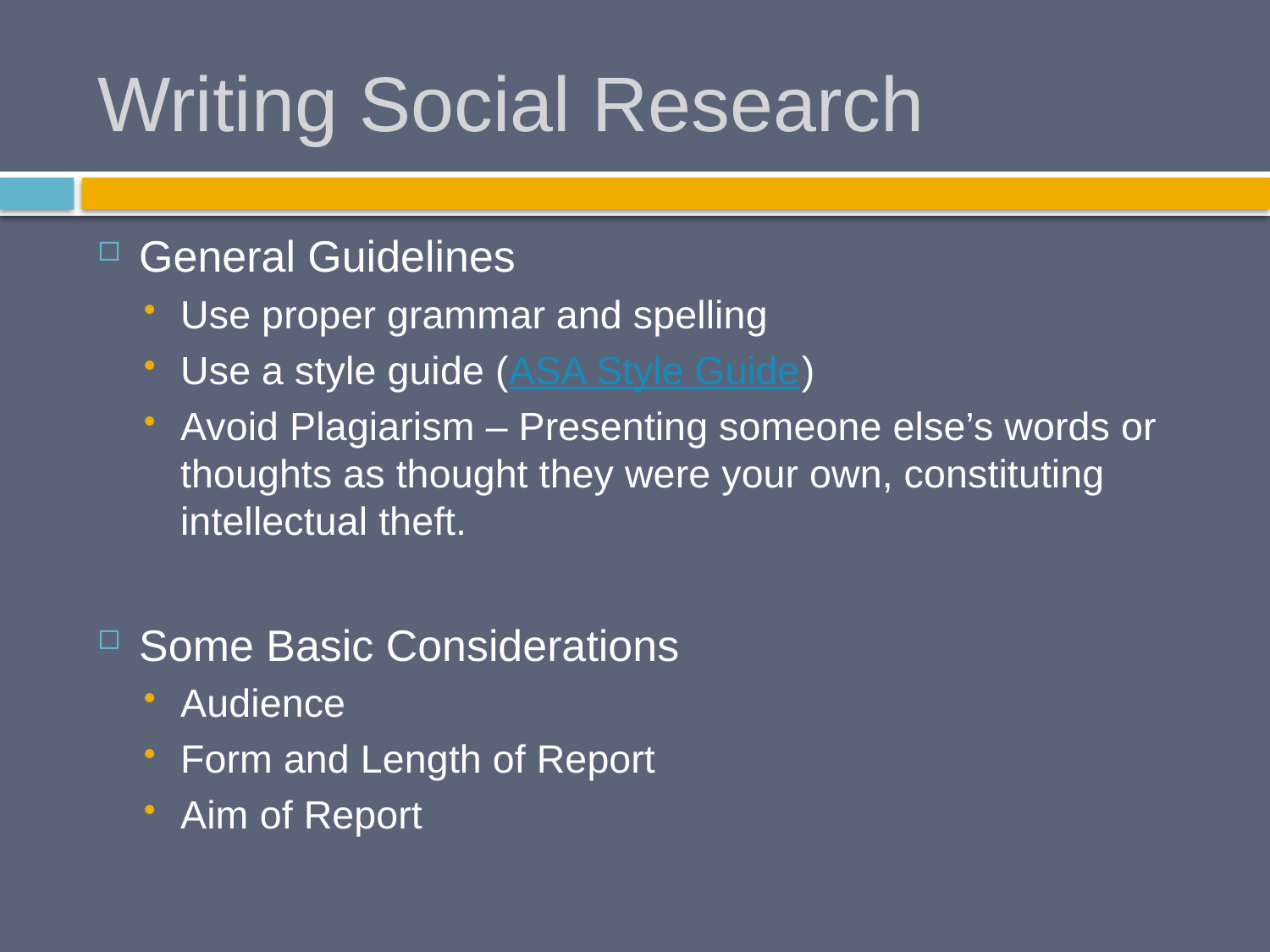

# Writing Social Research
General Guidelines
Use proper grammar and spelling
Use a style guide (ASA Style Guide)
Avoid Plagiarism – Presenting someone else’s words or thoughts as thought they were your own, constituting intellectual theft.

Some Basic Considerations
Audience
Form and Length of Report
Aim of Report